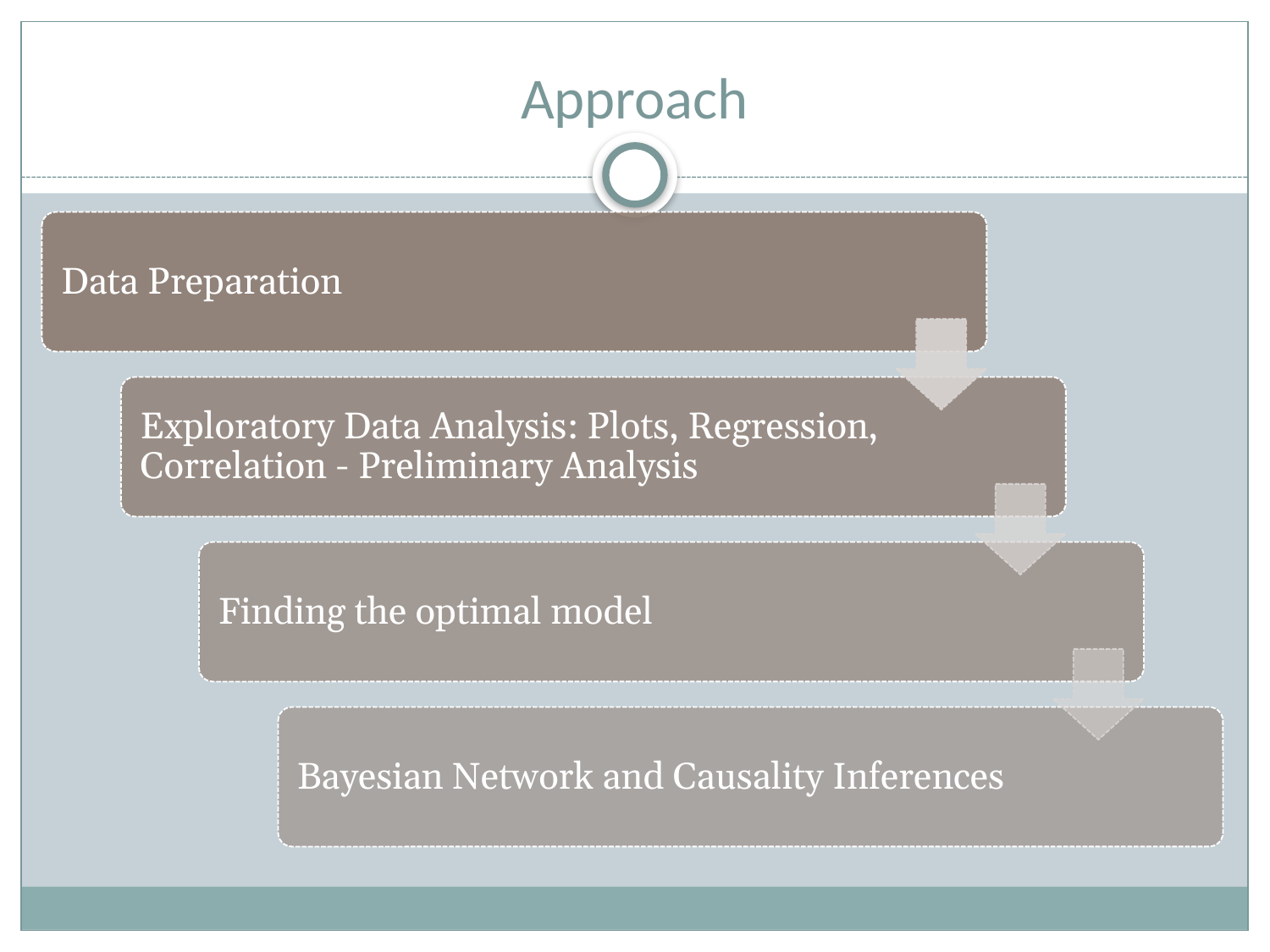

# Approach

Data Preparation
Exploratory Data Analysis: Plots, Regression, Correlation - Preliminary Analysis
Finding the optimal model
Bayesian Network and Causality Inferences